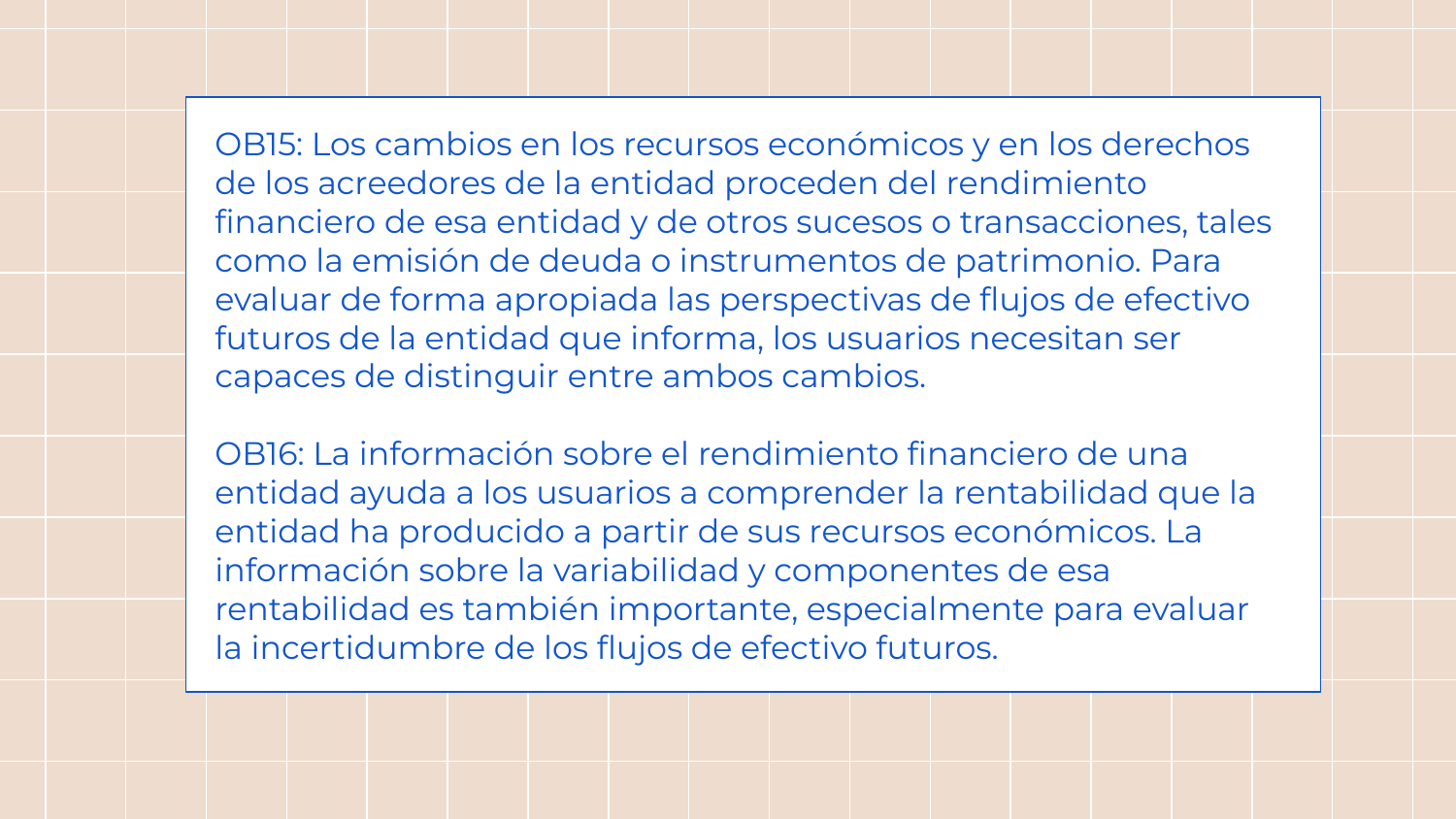

OB15: Los cambios en los recursos económicos y en los derechos de los acreedores de la entidad proceden del rendimiento financiero de esa entidad y de otros sucesos o transacciones, tales como la emisión de deuda o instrumentos de patrimonio. Para evaluar de forma apropiada las perspectivas de flujos de efectivo futuros de la entidad que informa, los usuarios necesitan ser capaces de distinguir entre ambos cambios.

OB16: La información sobre el rendimiento financiero de una entidad ayuda a los usuarios a comprender la rentabilidad que la entidad ha producido a partir de sus recursos económicos. La información sobre la variabilidad y componentes de esa rentabilidad es también importante, especialmente para evaluar la incertidumbre de los flujos de efectivo futuros.